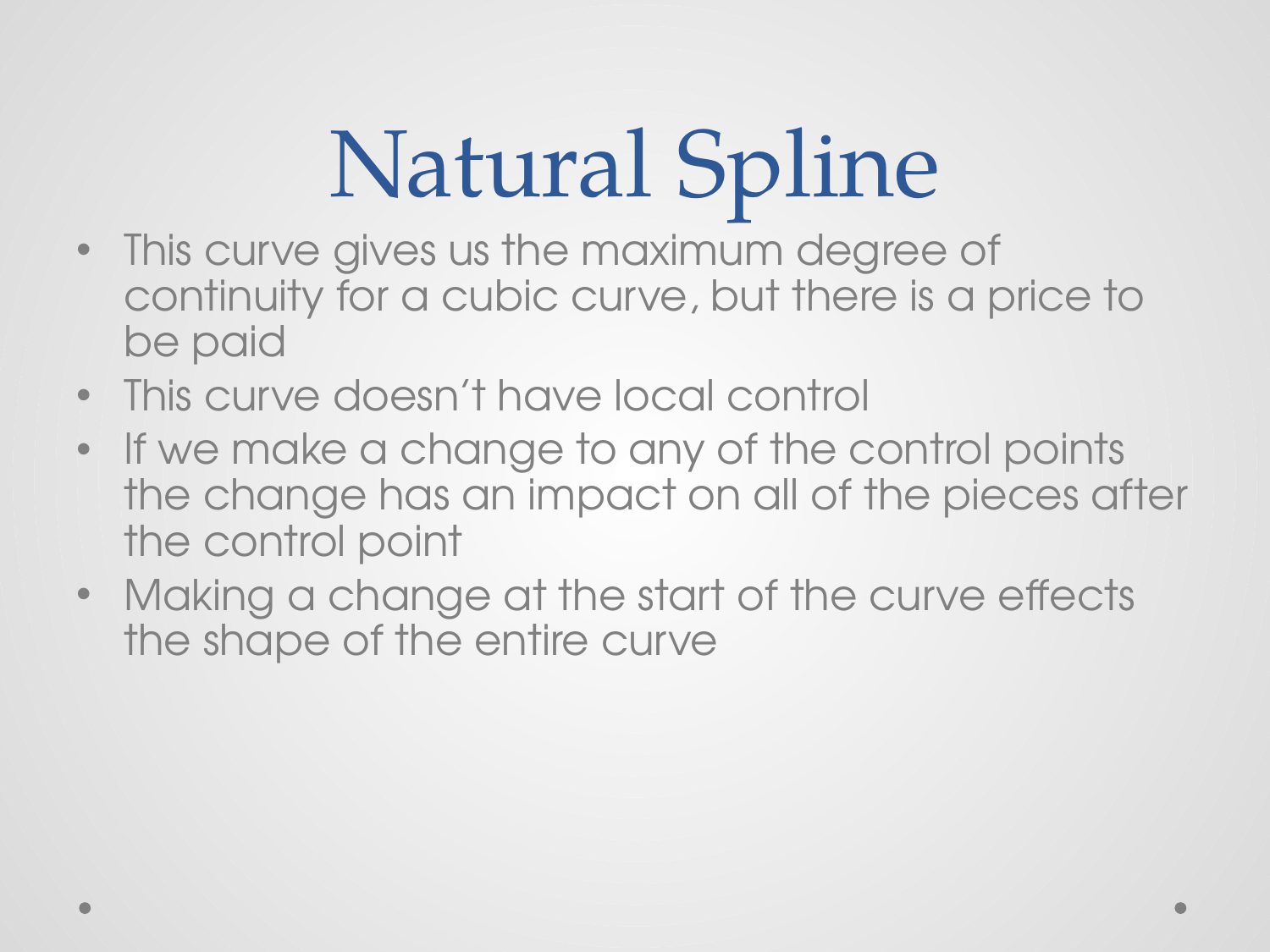

# Natural Spline
This curve gives us the maximum degree of continuity for a cubic curve, but there is a price to be paid
This curve doesn’t have local control
If we make a change to any of the control points the change has an impact on all of the pieces after the control point
Making a change at the start of the curve effects the shape of the entire curve